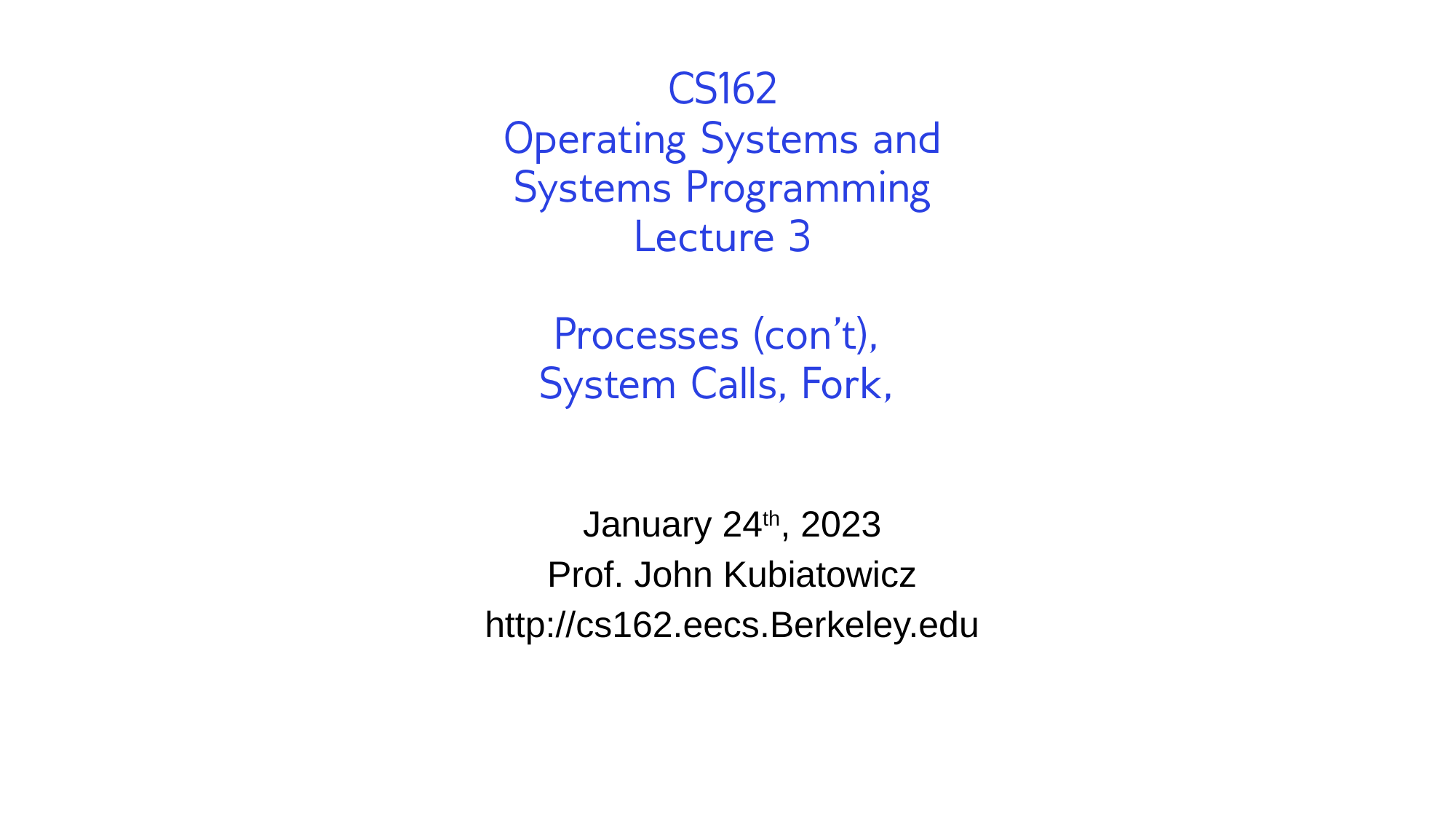

# CS162 Operating Systems and Systems Programming Lecture 3 Processes (con’t), System Calls, Fork,
January 24th, 2023
Prof. John Kubiatowicz
http://cs162.eecs.Berkeley.edu